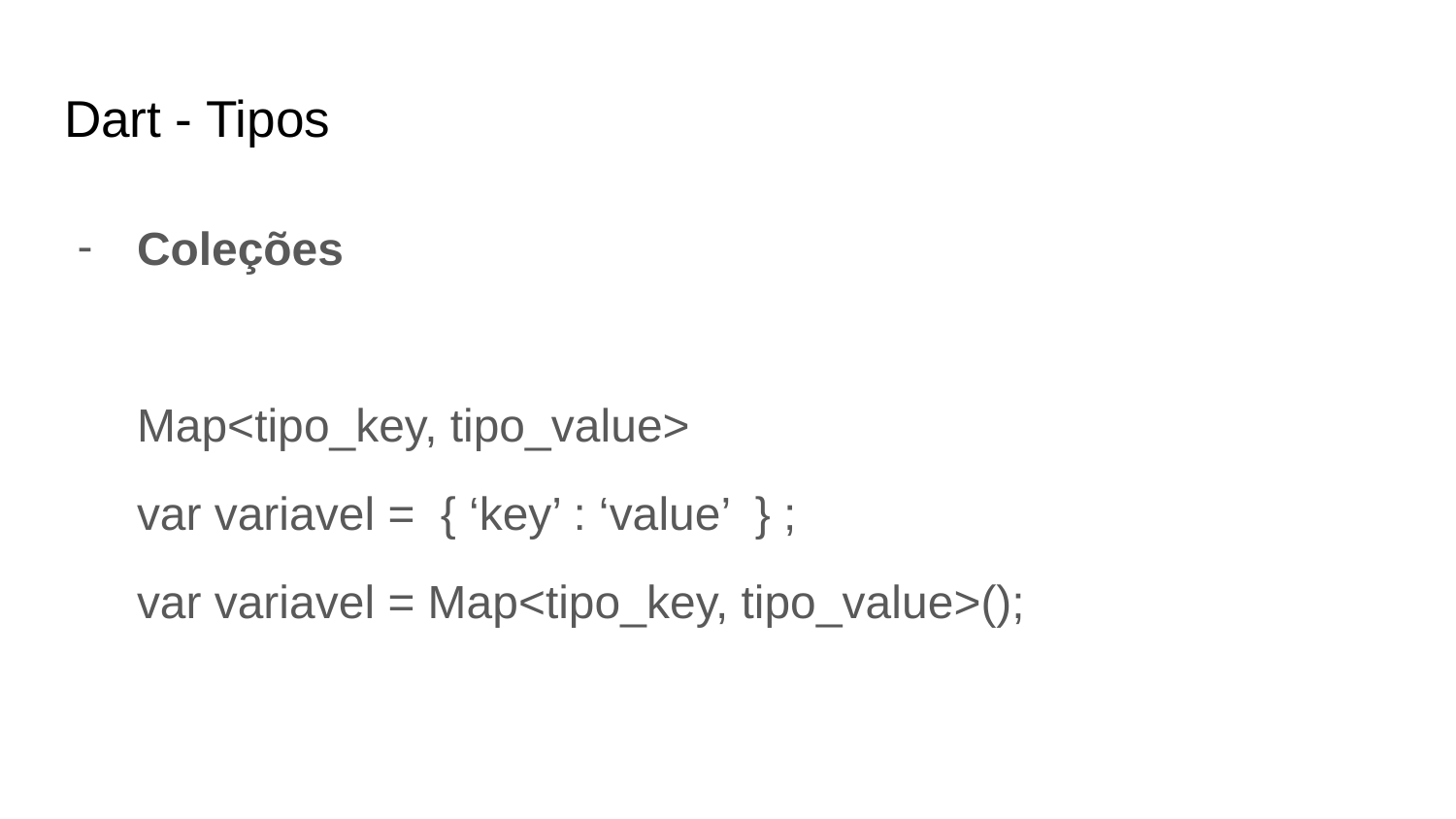

# Dart - Tipos
Coleções

Map<tipo_key, tipo_value>
var variavel =  { ‘key’ : ‘value’  } ;
var variavel = Map<tipo_key, tipo_value>();